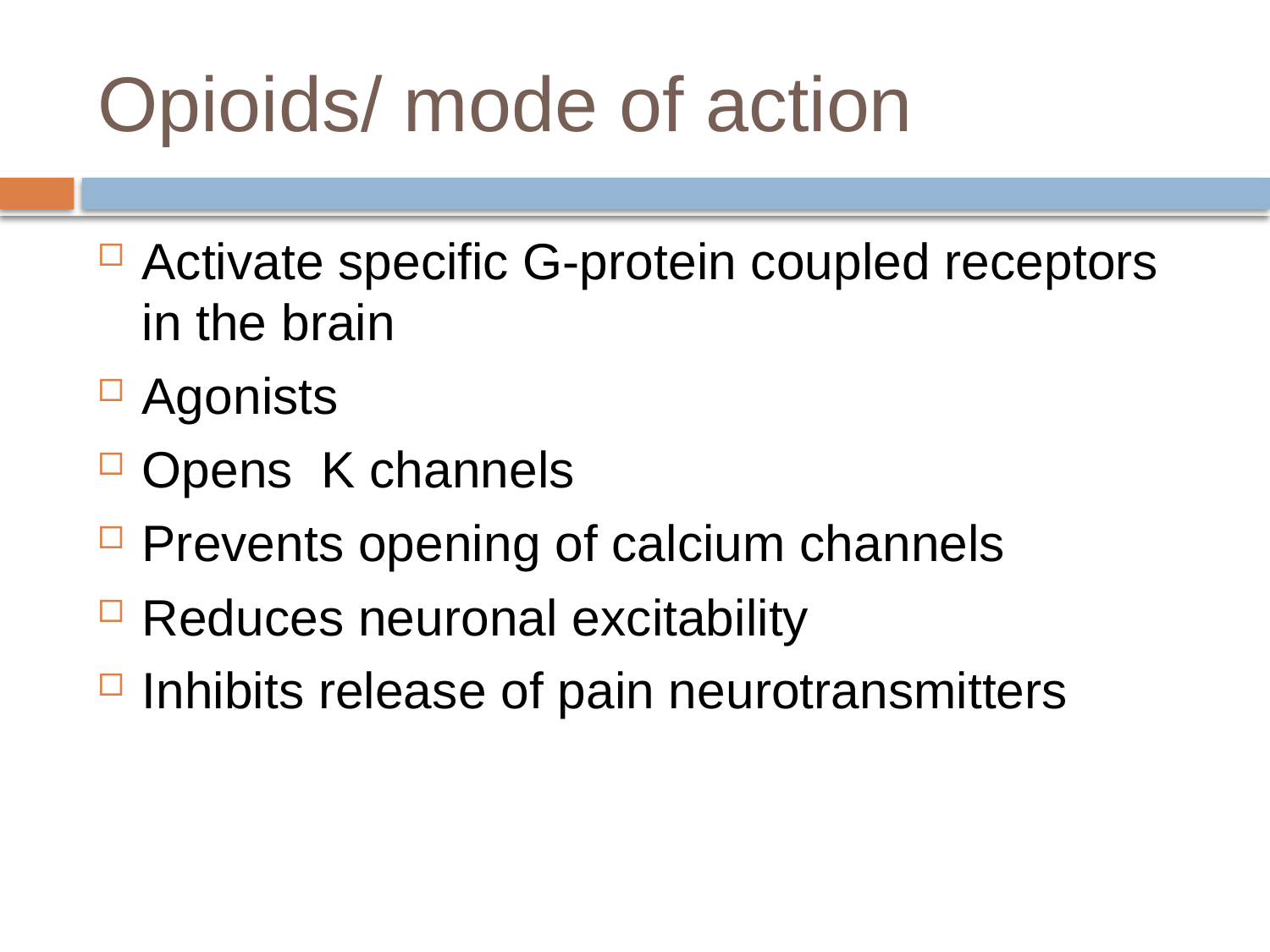

# Opioids/ mode of action
Activate specific G-protein coupled receptors in the brain
Agonists
Opens  K channels
Prevents opening of calcium channels
Reduces neuronal excitability
Inhibits release of pain neurotransmitters